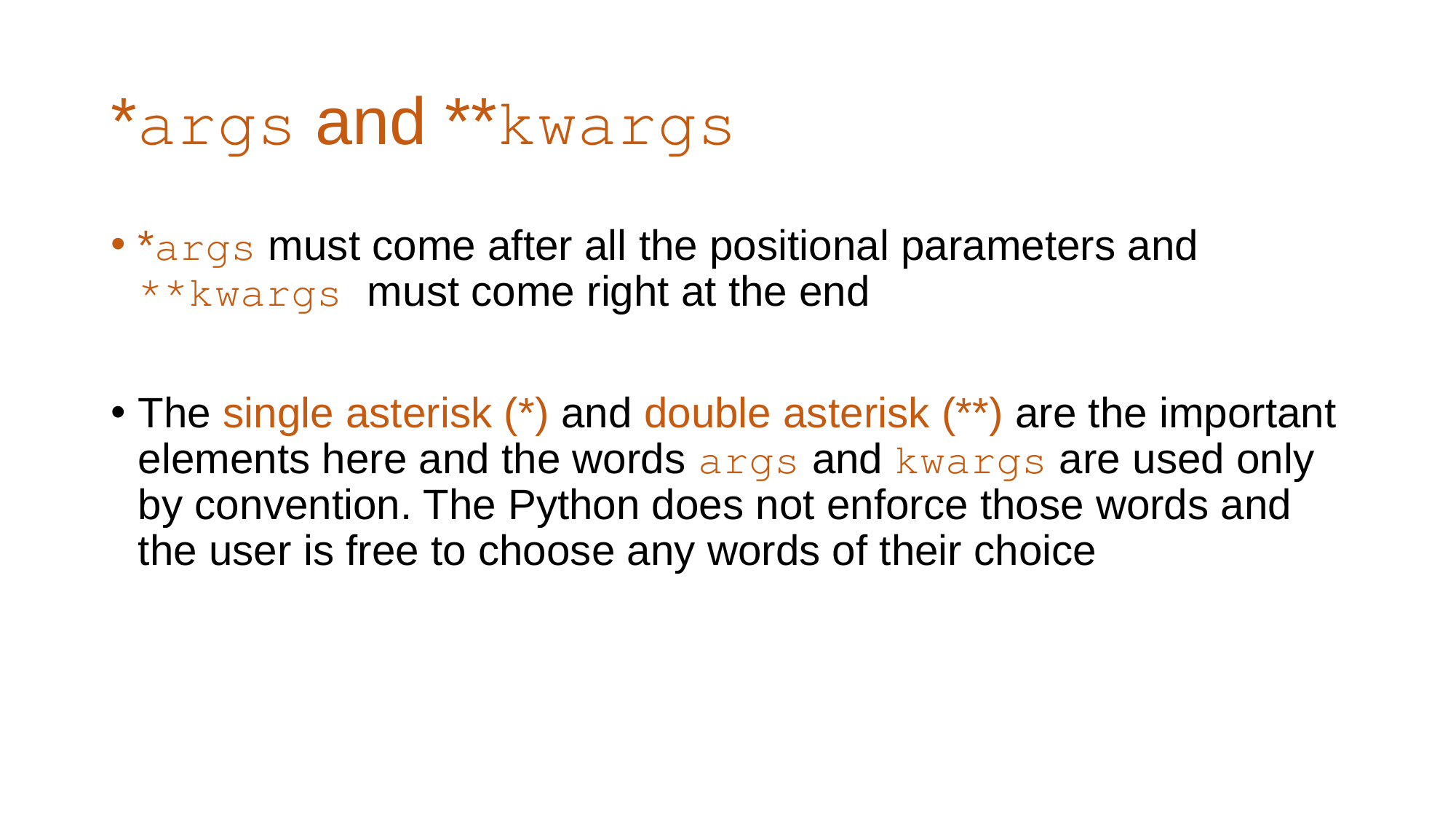

# *args and **kwargs
*args must come after all the positional parameters and **kwargs must come right at the end

The single asterisk (*) and double asterisk (**) are the important elements here and the words args and kwargs are used only by convention. The Python does not enforce those words and the user is free to choose any words of their choice